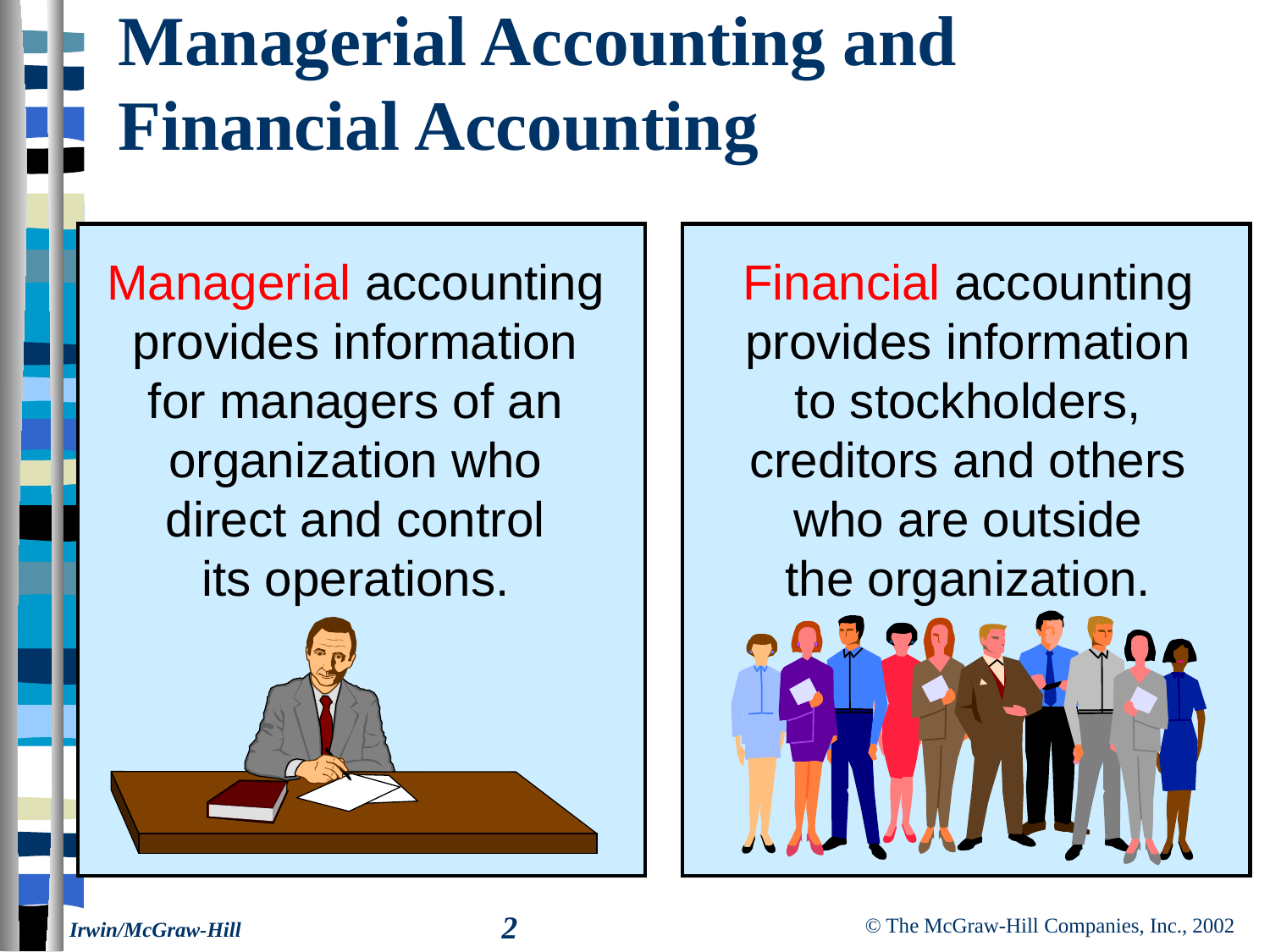

# Managerial Accounting and Financial Accounting

Managerial accounting
provides information
for managers of an
organization who
direct and control
its operations.

Financial accounting
provides information
to stockholders,
creditors and others
who are outside
the organization.